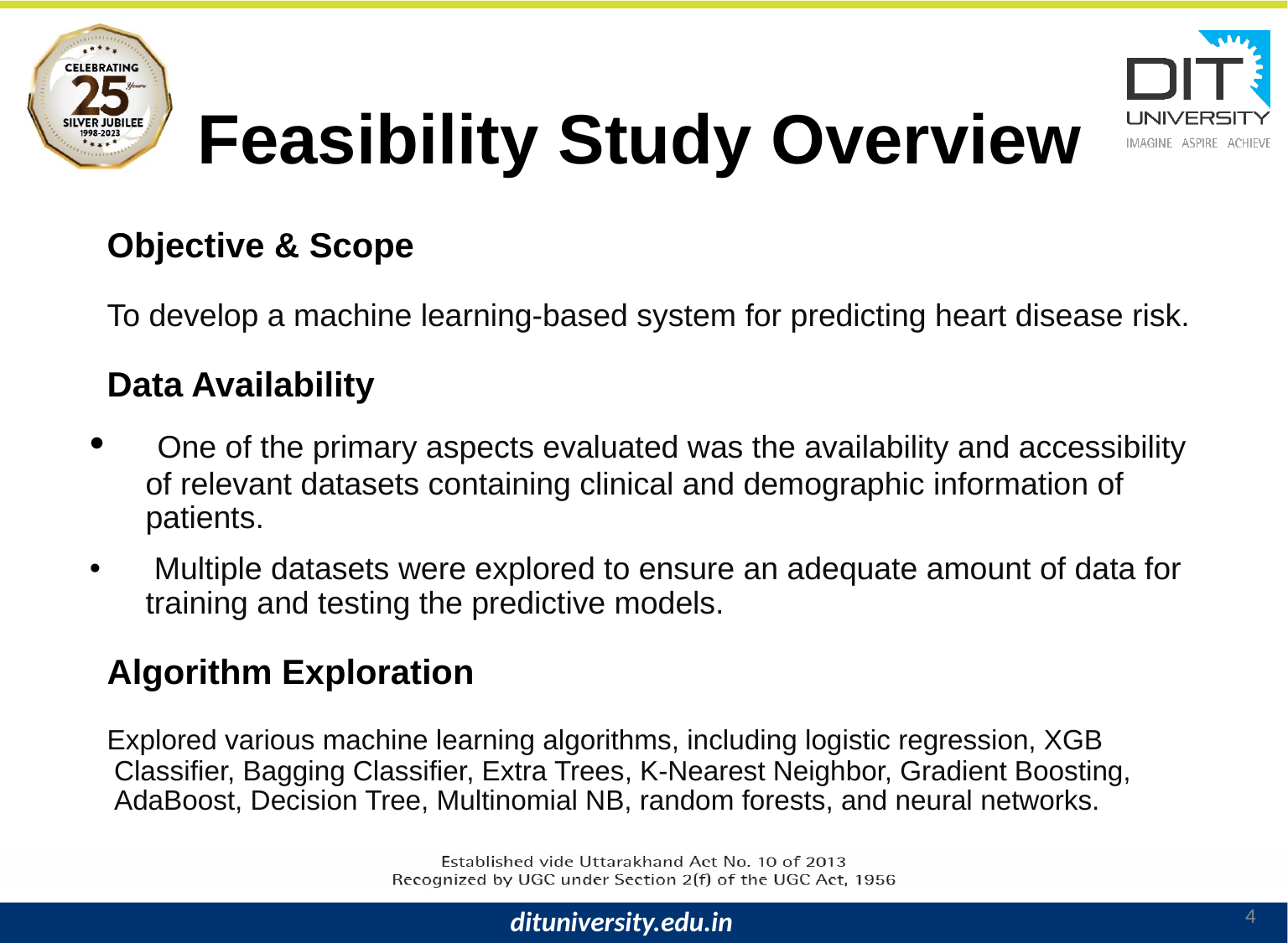

# Feasibility Study Overview

Objective & Scope

To develop a machine learning-based system for predicting heart disease risk.

Data Availability
 One of the primary aspects evaluated was the availability and accessibility of relevant datasets containing clinical and demographic information of patients.
 Multiple datasets were explored to ensure an adequate amount of data for training and testing the predictive models.

Algorithm Exploration

Explored various machine learning algorithms, including logistic regression, XGB Classifier, Bagging Classifier, Extra Trees, K-Nearest Neighbor, Gradient Boosting, AdaBoost, Decision Tree, Multinomial NB, random forests, and neural networks.

4